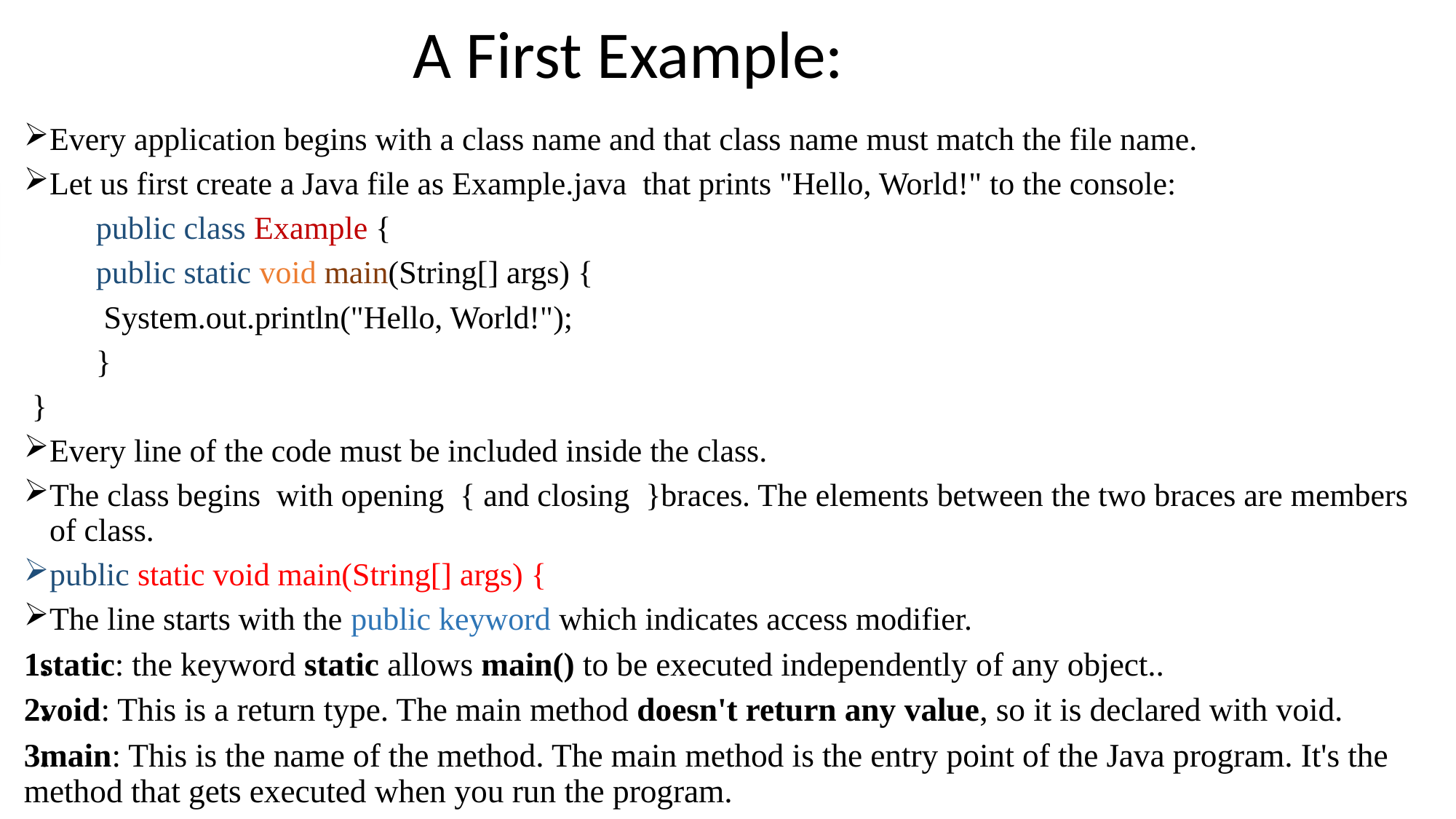

# A First Example:
Every application begins with a class name and that class name must match the file name.
Let us first create a Java file as Example.java  that prints "Hello, World!" to the console:
	public class Example {
	public static void main(String[] args) {
	 System.out.println("Hello, World!");
	}
 }
Every line of the code must be included inside the class.
The class begins  with opening  { and closing  }braces. The elements between the two braces are members of class.
public static void main(String[] args) {
The line starts with the public keyword which indicates access modifier.
static: the keyword static allows main() to be executed independently of any object..
void: This is a return type. The main method doesn't return any value, so it is declared with void.
main: This is the name of the method. The main method is the entry point of the Java program. It's the method that gets executed when you run the program.